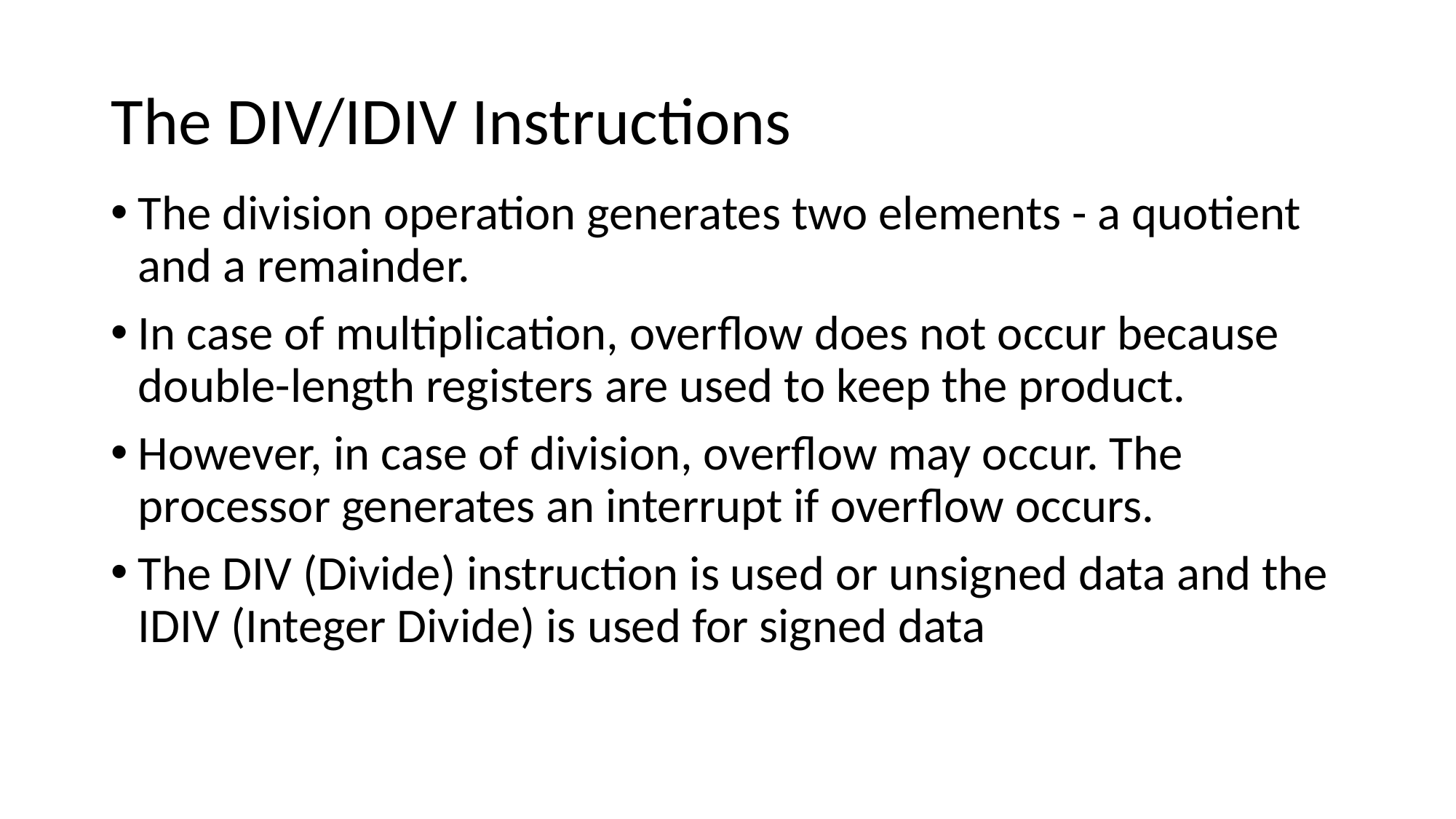

# The DIV/IDIV Instructions
The division operation generates two elements - a quotient and a remainder.
In case of multiplication, overflow does not occur because double-length registers are used to keep the product.
However, in case of division, overflow may occur. The processor generates an interrupt if overflow occurs.
The DIV (Divide) instruction is used or unsigned data and the IDIV (Integer Divide) is used for signed data